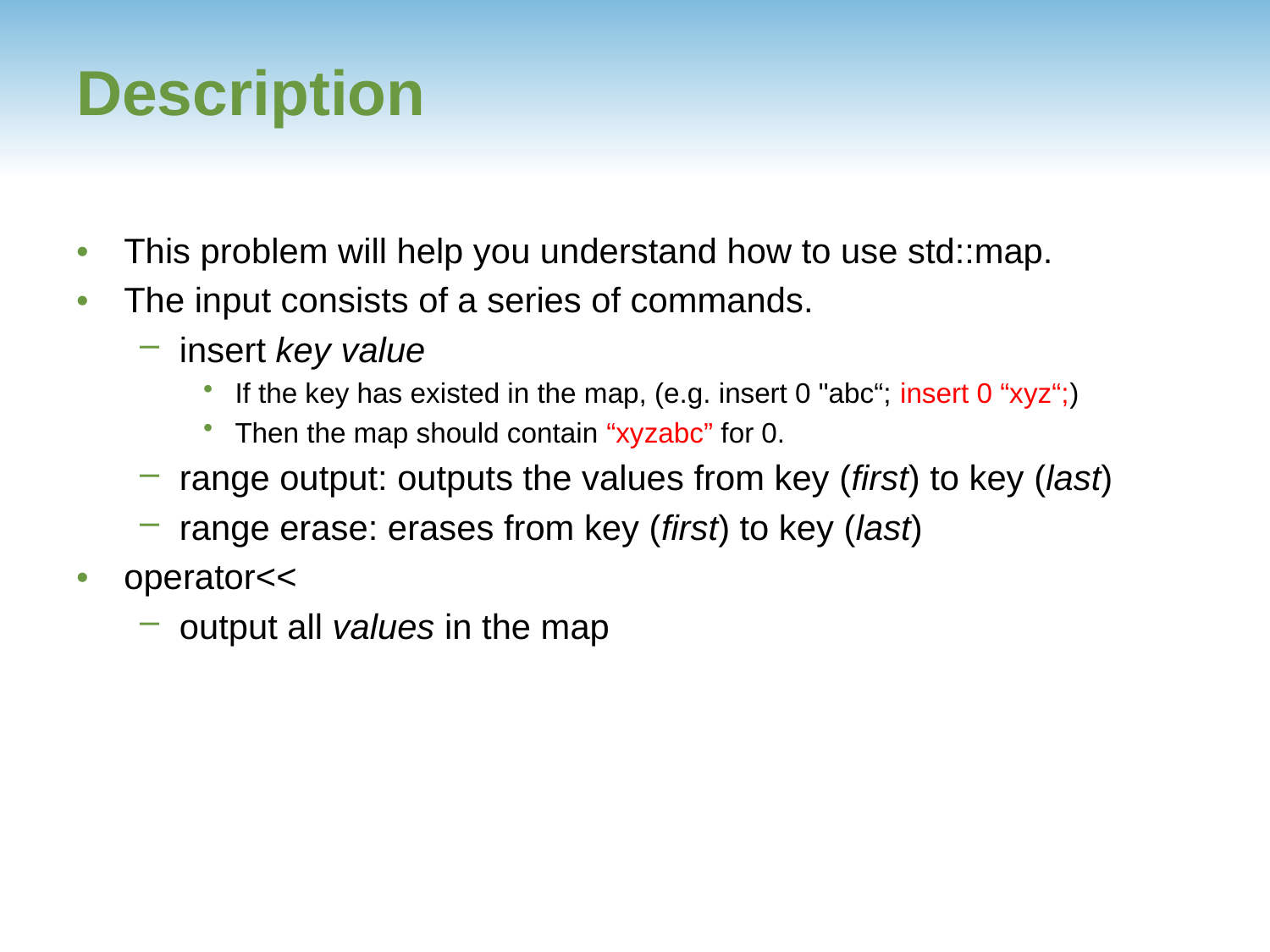

# Description
This problem will help you understand how to use std::map.
The input consists of a series of commands.
insert key value
If the key has existed in the map, (e.g. insert 0 "abc“; insert 0 “xyz“;)
Then the map should contain “xyzabc” for 0.
range output: outputs the values from key (first) to key (last)
range erase: erases from key (first) to key (last)
operator<<
output all values in the map